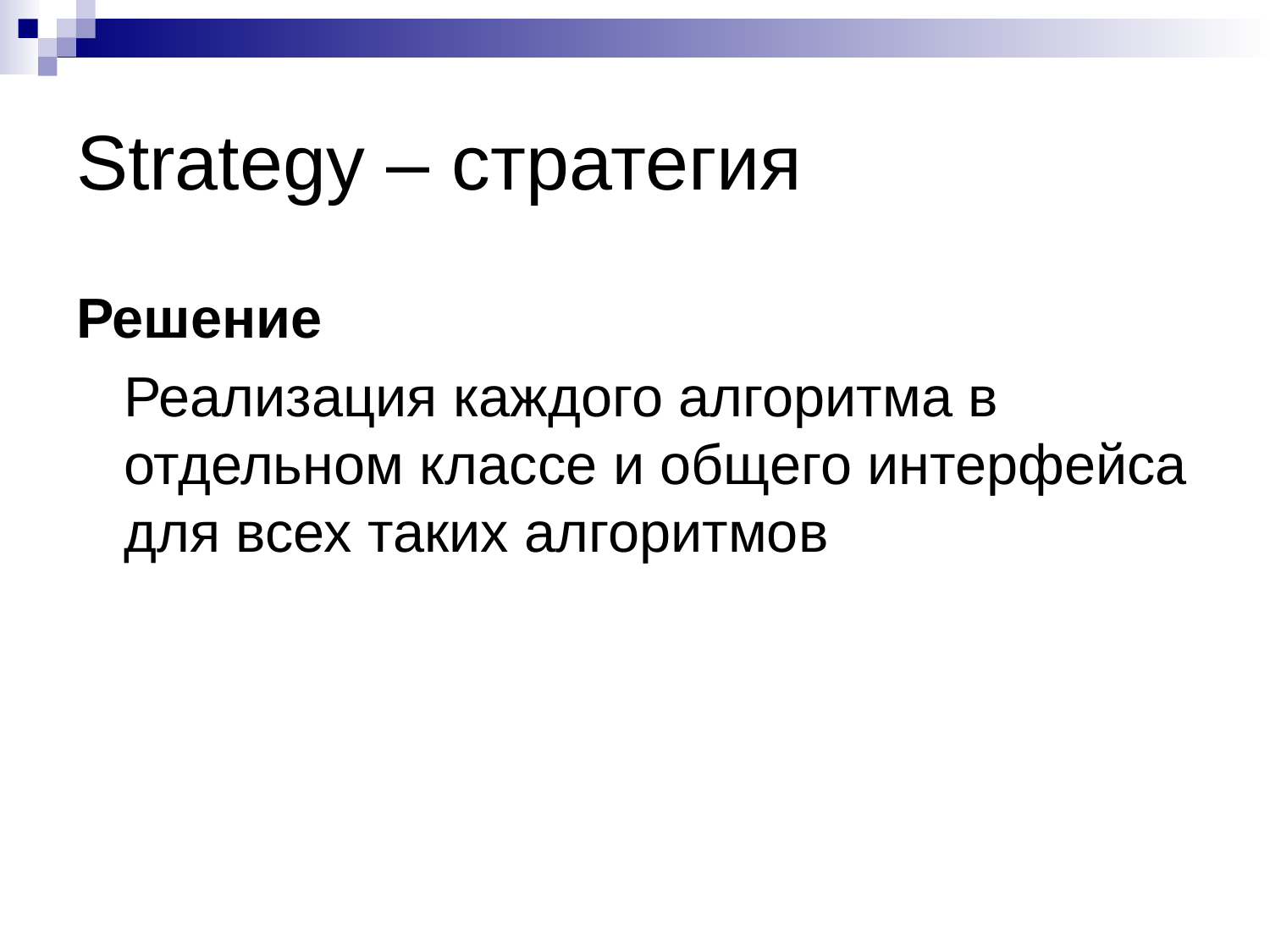

# Strategy – стратегия
Решение
	Реализация каждого алгоритма в отдельном классе и общего интерфейса для всех таких алгоритмов